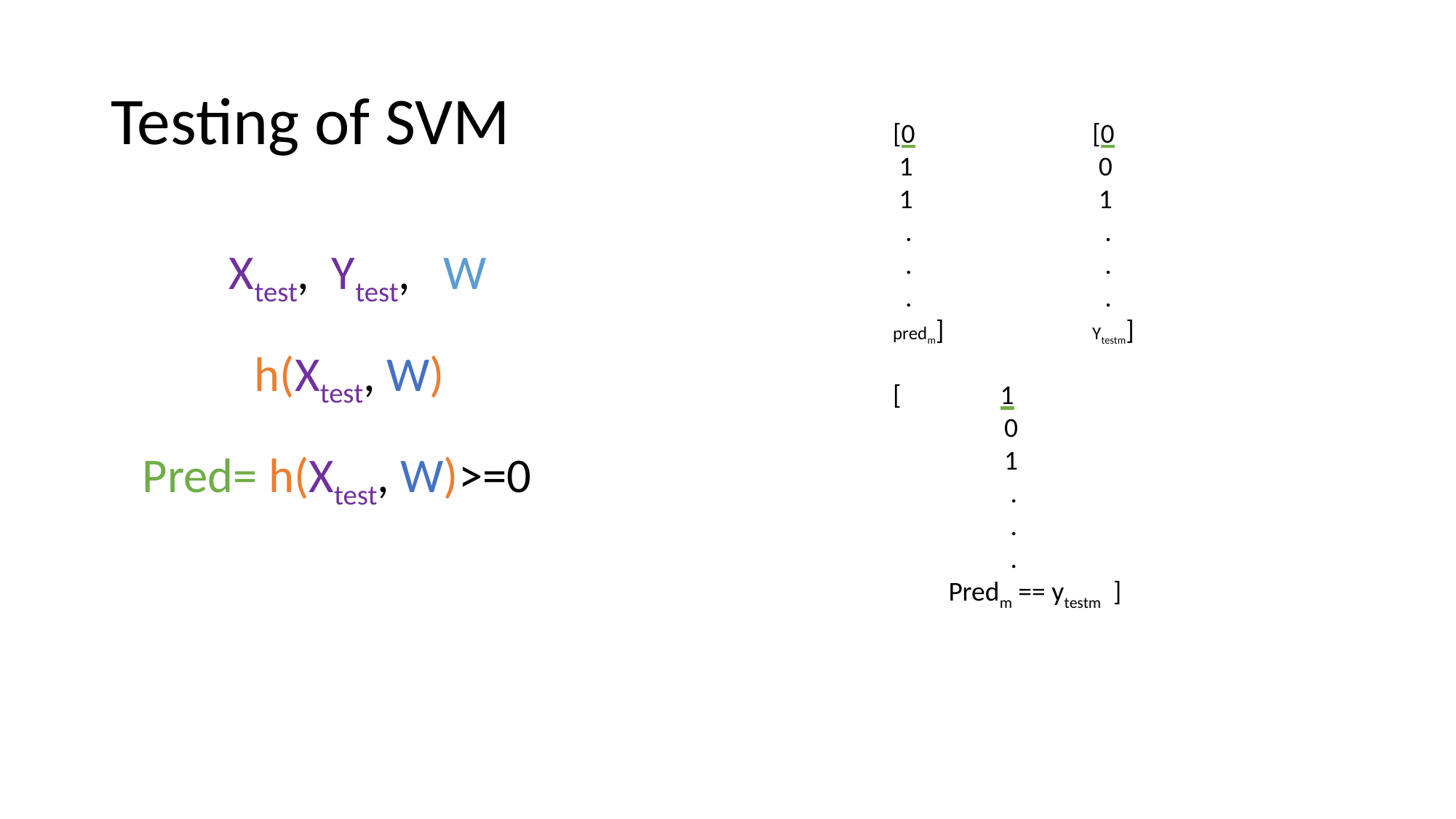

# Testing of SVM
[0
 0
 1
  .
  .
  .
Ytestm]
[0
 1
 1
  .
  .
  .
predm]
Xtest,  Ytest,   W
h(Xtest, W)
[                1
                  0
                  1
                   .
                   .
                   .
         Predm == ytestm  ]
Pred= h(Xtest, W)>=0